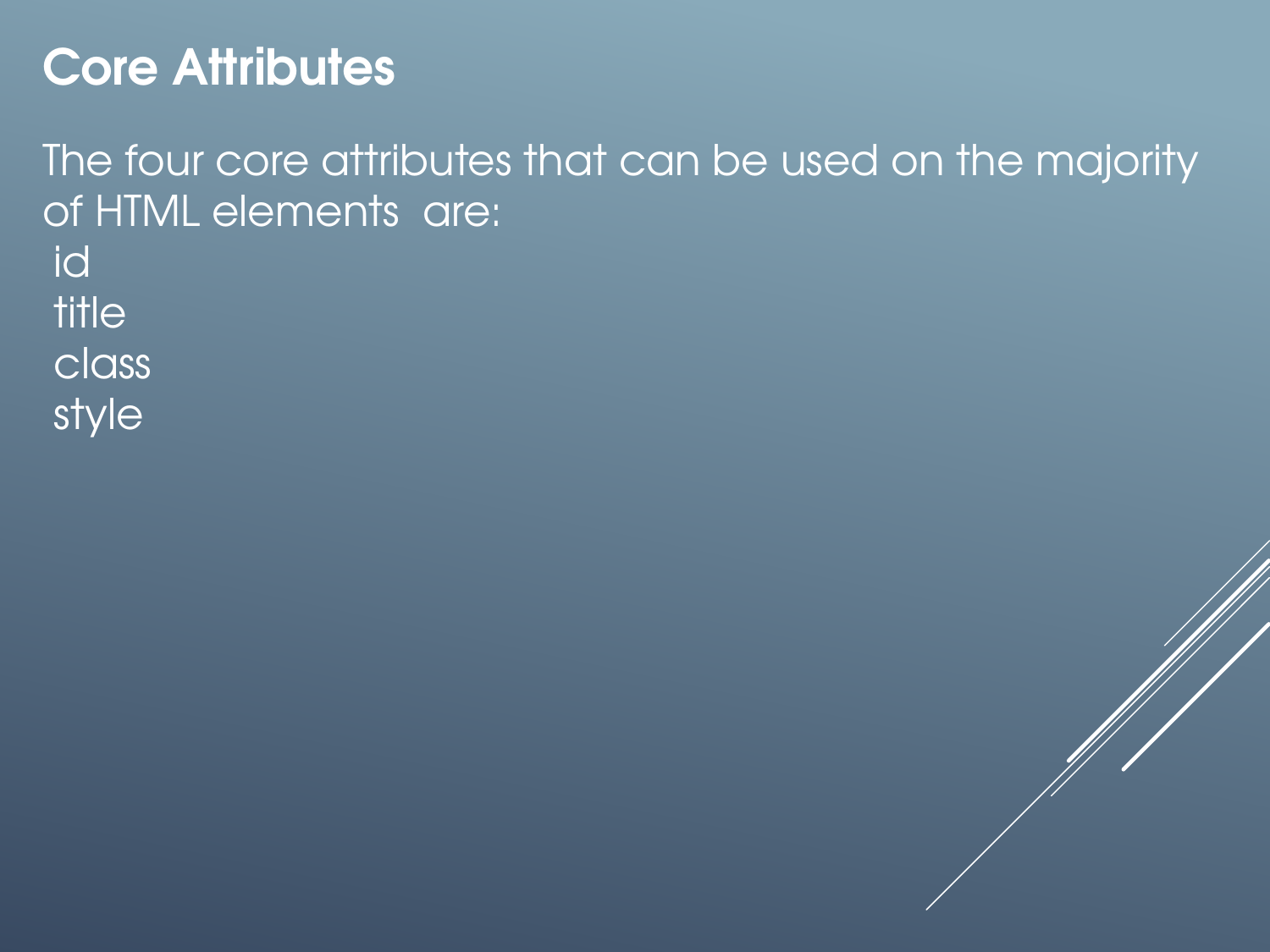

Core Attributes

The four core attributes that can be used on the majority of HTML elements  are:
 id
 title
 class
 style